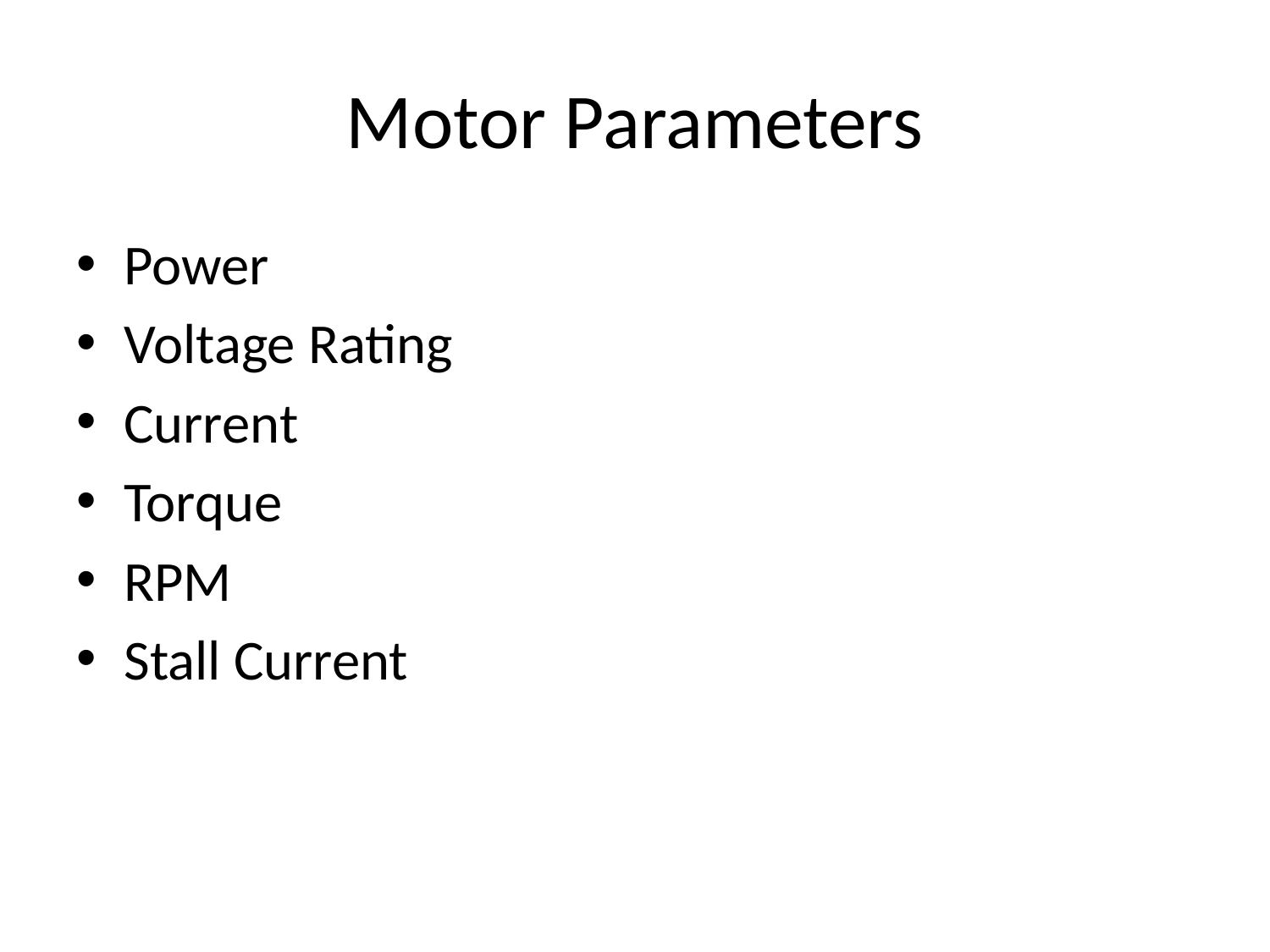

# Motor Parameters
Power
Voltage Rating
Current
Torque
RPM
Stall Current